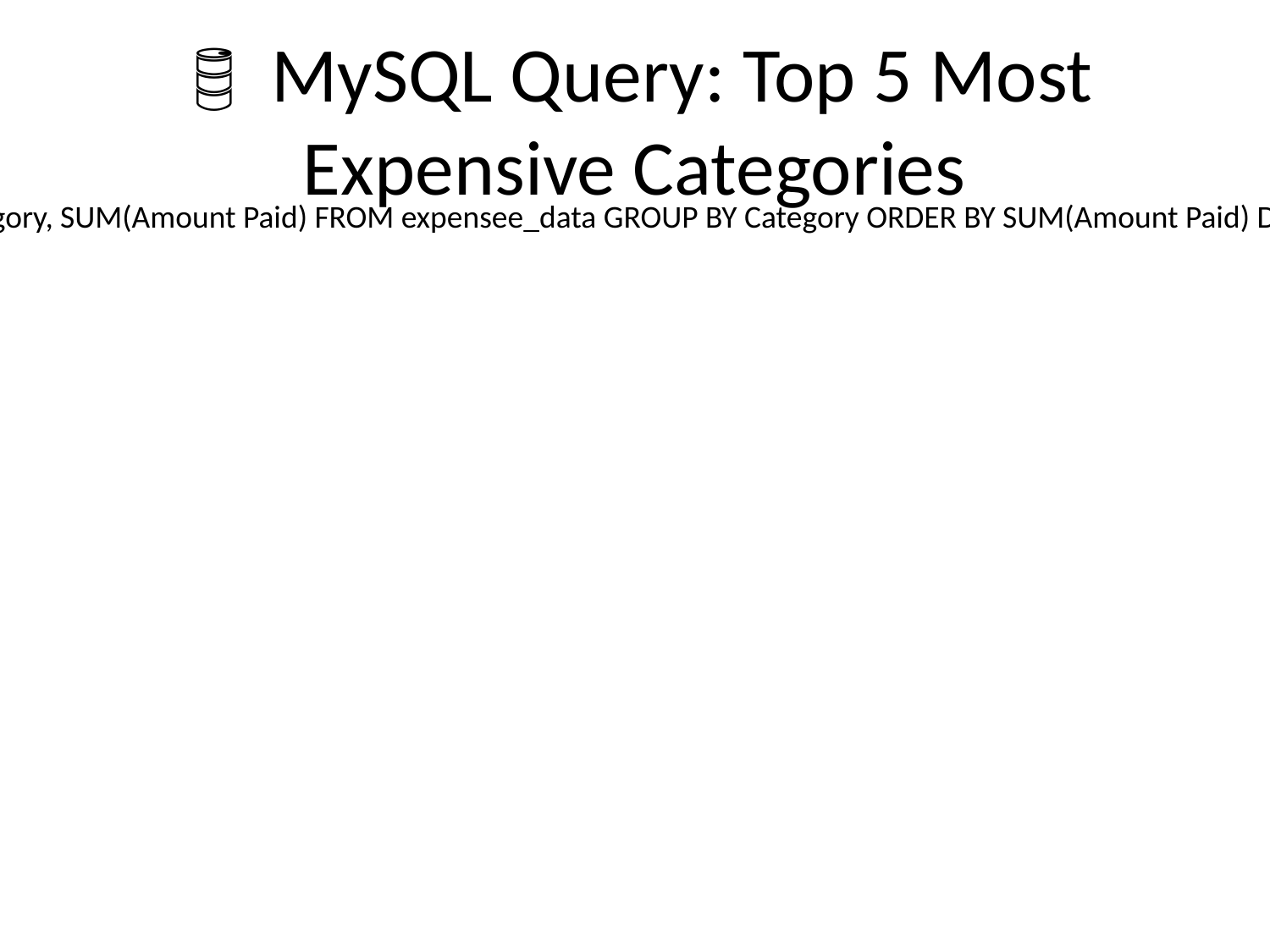

# 🛢 MySQL Query: Top 5 Most Expensive Categories
```sql
SELECT Category, SUM(Amount Paid) FROM expensee_data GROUP BY Category ORDER BY SUM(Amount Paid) DESC LIMIT 5;
```